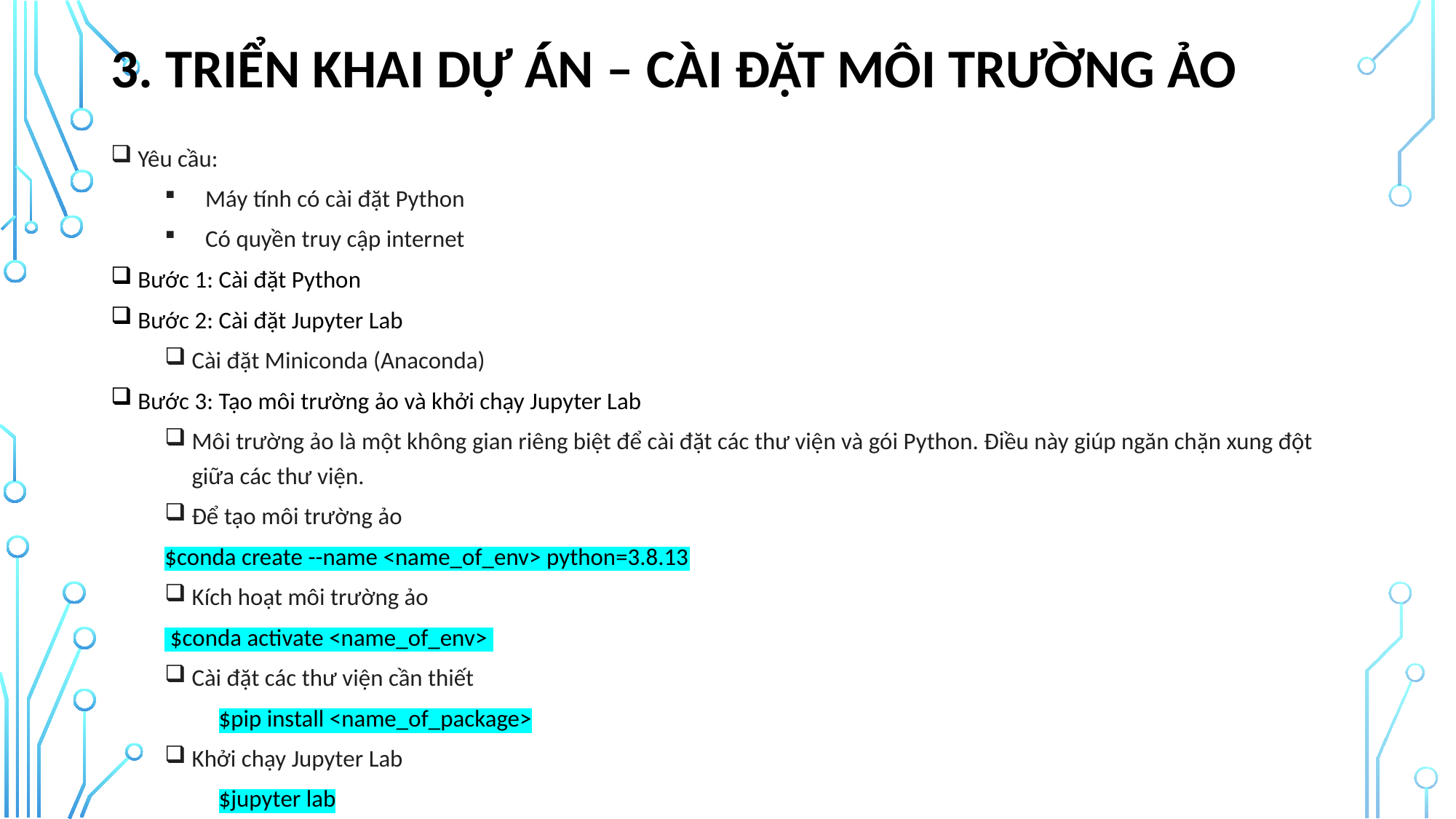

# 3. Triển khai dự án – Cài đặt MÔI TRƯỜNG ẢO
Yêu cầu:
Máy tính có cài đặt Python
Có quyền truy cập internet
Bước 1: Cài đặt Python
Bước 2: Cài đặt Jupyter Lab
Cài đặt Miniconda (Anaconda)
Bước 3: Tạo môi trường ảo và khởi chạy Jupyter Lab
Môi trường ảo là một không gian riêng biệt để cài đặt các thư viện và gói Python. Điều này giúp ngăn chặn xung đột giữa các thư viện.
Để tạo môi trường ảo
	$conda create --name <name_of_env> python=3.8.13
Kích hoạt môi trường ảo
	 $conda activate <name_of_env>
Cài đặt các thư viện cần thiết
$pip install <name_of_package>
Khởi chạy Jupyter Lab
$jupyter lab